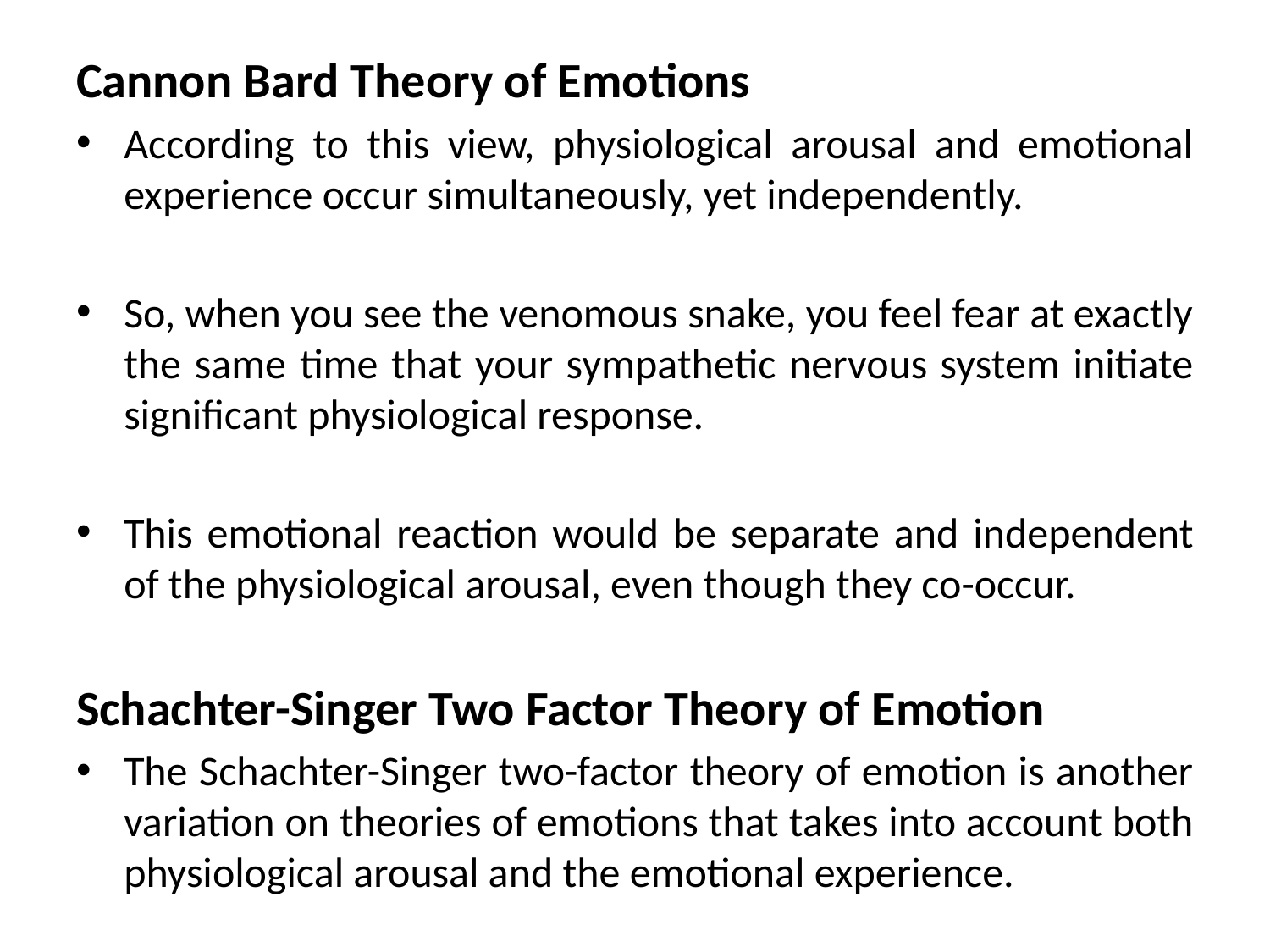

Cannon Bard Theory of Emotions
According to this view, physiological arousal and emotional experience occur simultaneously, yet independently.

So, when you see the venomous snake, you feel fear at exactly the same time that your sympathetic nervous system initiate significant physiological response.

This emotional reaction would be separate and independent of the physiological arousal, even though they co-occur.

Schachter-Singer Two Factor Theory of Emotion
The Schachter-Singer two-factor theory of emotion is another variation on theories of emotions that takes into account both physiological arousal and the emotional experience.